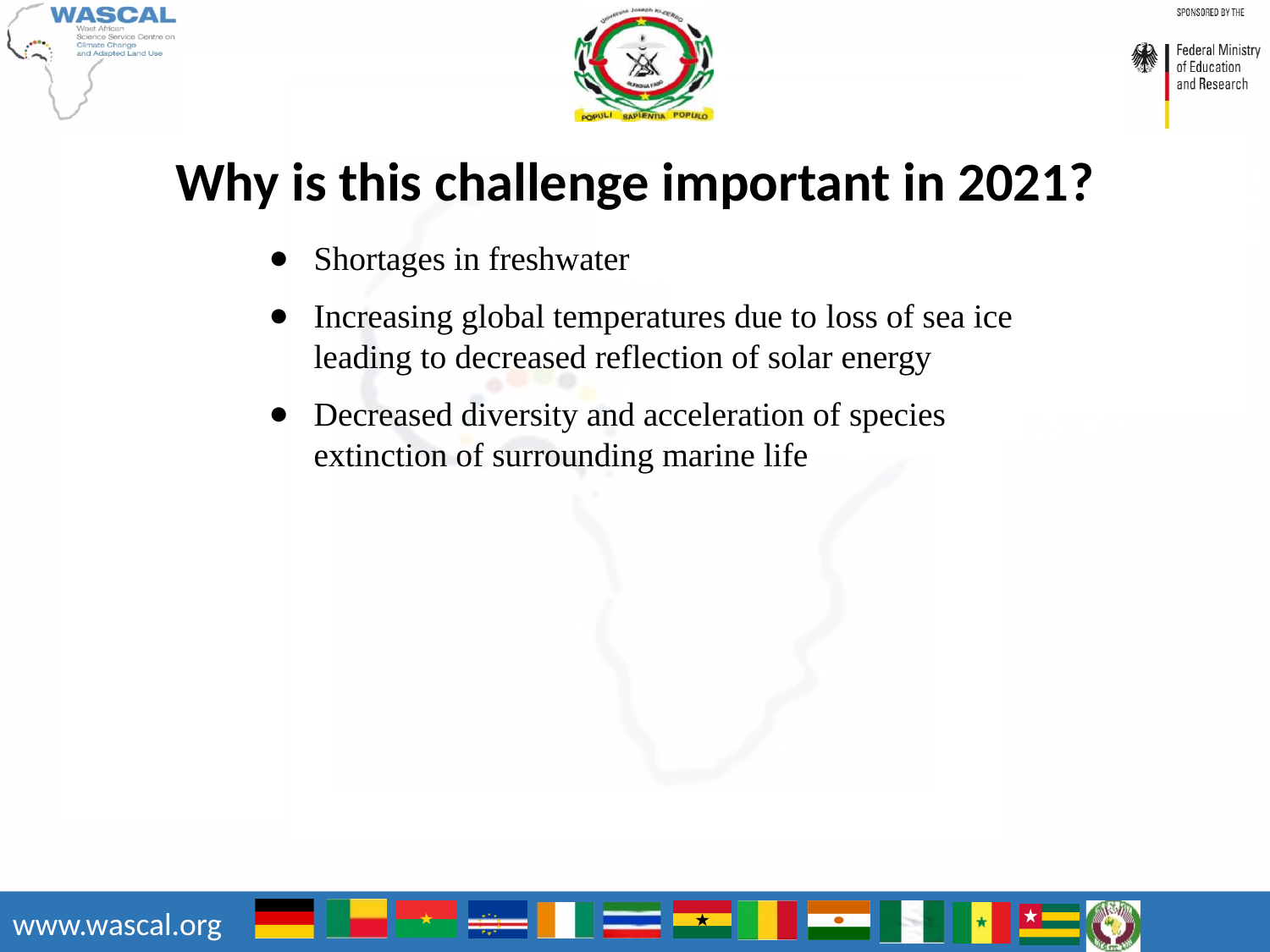

Why is this challenge important in 2021?
Shortages in freshwater
Increasing global temperatures due to loss of sea ice leading to decreased reflection of solar energy
Decreased diversity and acceleration of species extinction of surrounding marine life